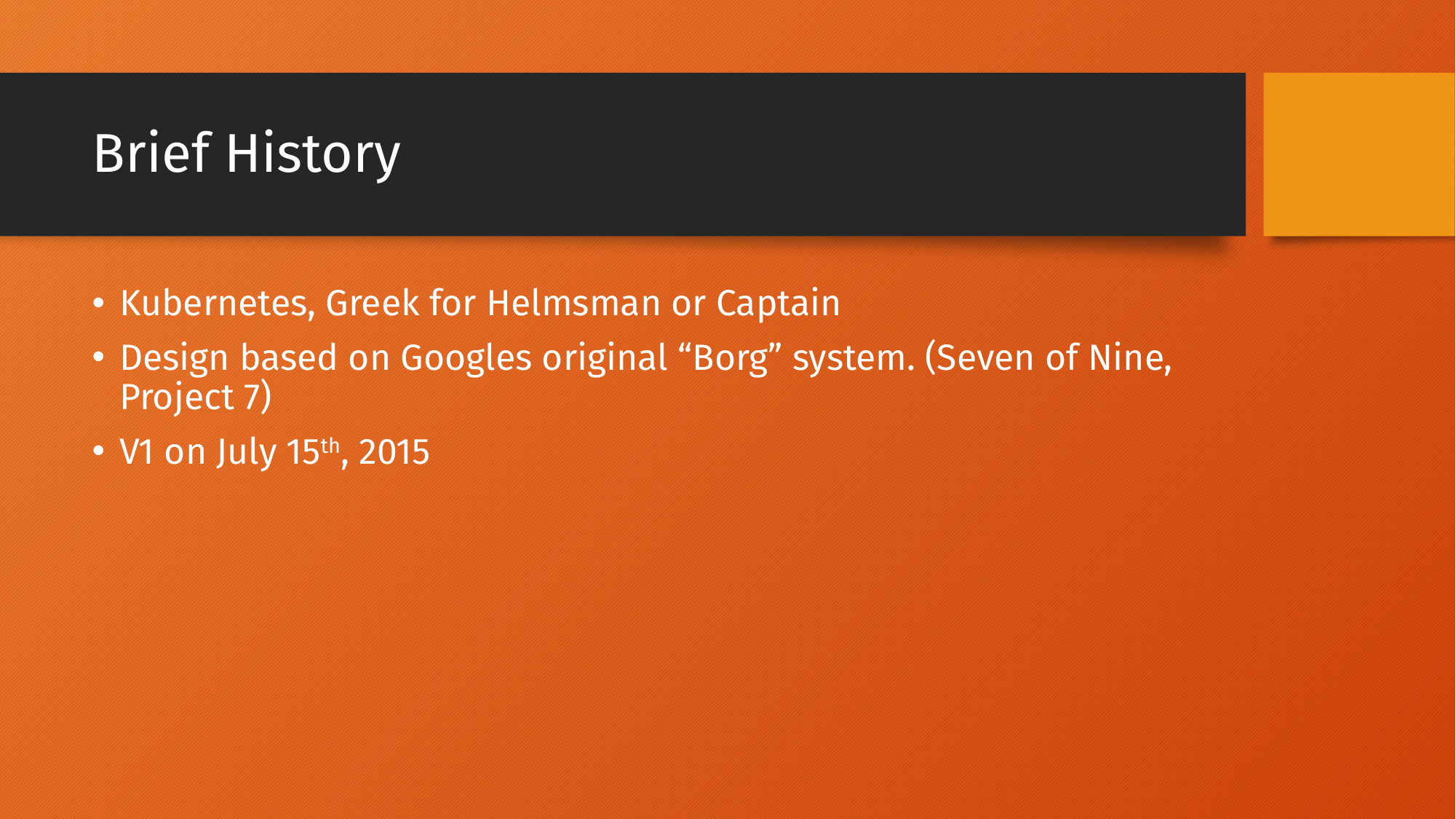

# Brief History
Kubernetes, Greek for Helmsman or Captain
Design based on Googles original “Borg” system. (Seven of Nine, Project 7)
V1 on July 15th, 2015